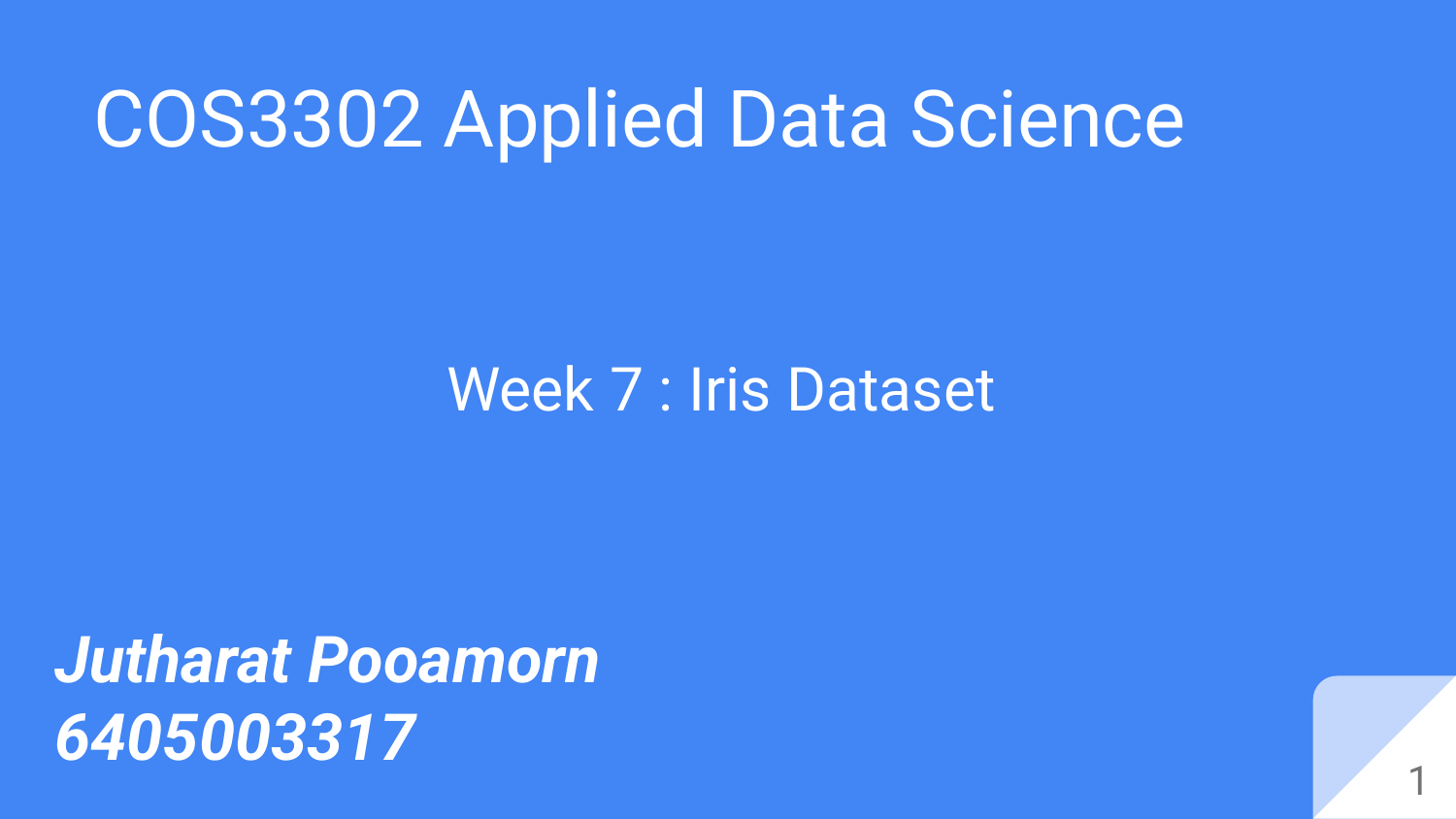

# COS3302 Applied Data Science

Week 7 : Iris Dataset

Jutharat Pooamorn
6405003317

1